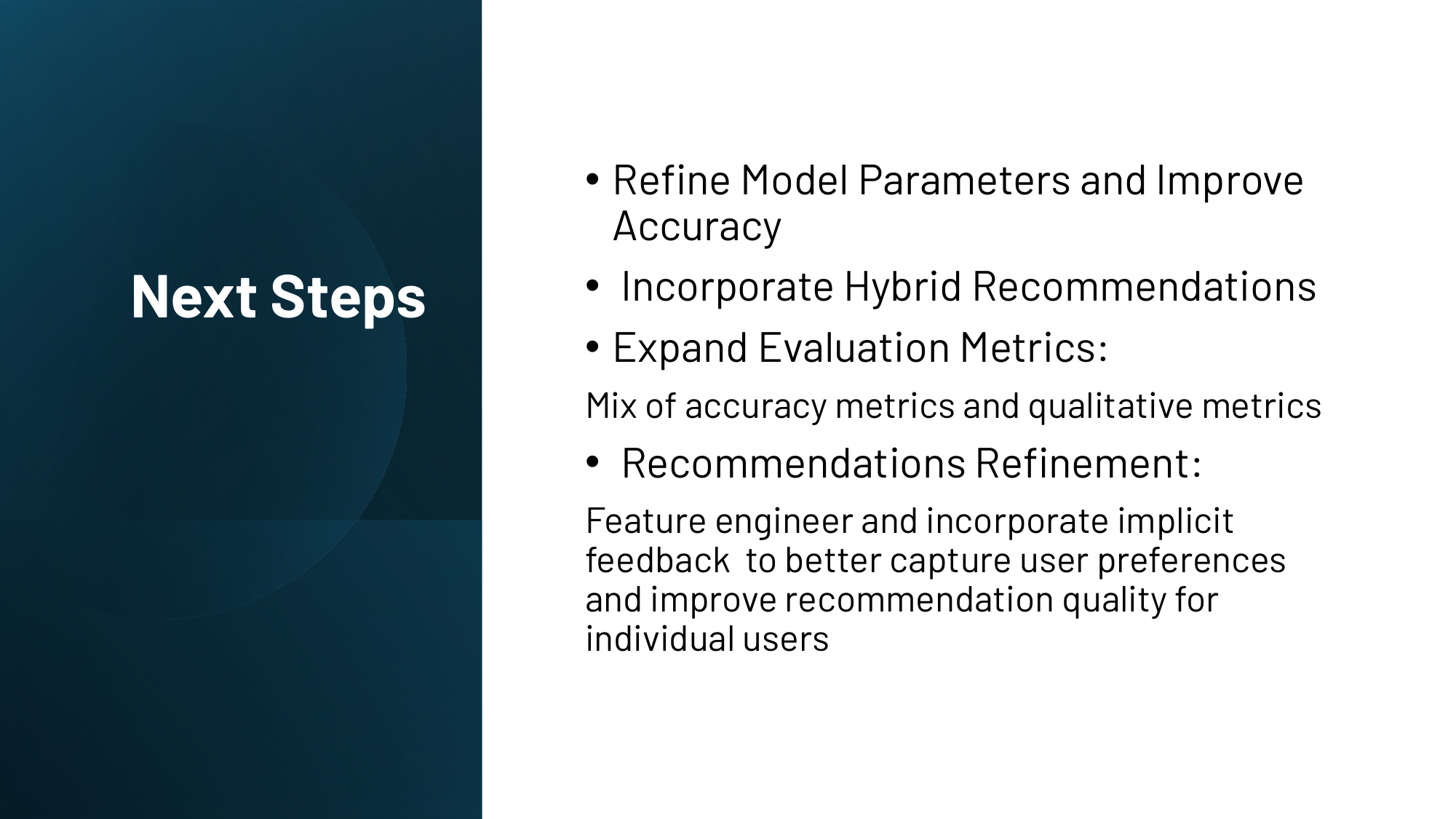

# Next Steps
Refine Model Parameters and Improve Accuracy
 Incorporate Hybrid Recommendations
Expand Evaluation Metrics:
Mix of accuracy metrics and qualitative metrics
 Recommendations Refinement:
Feature engineer and incorporate implicit feedback  to better capture user preferences and improve recommendation quality for individual users